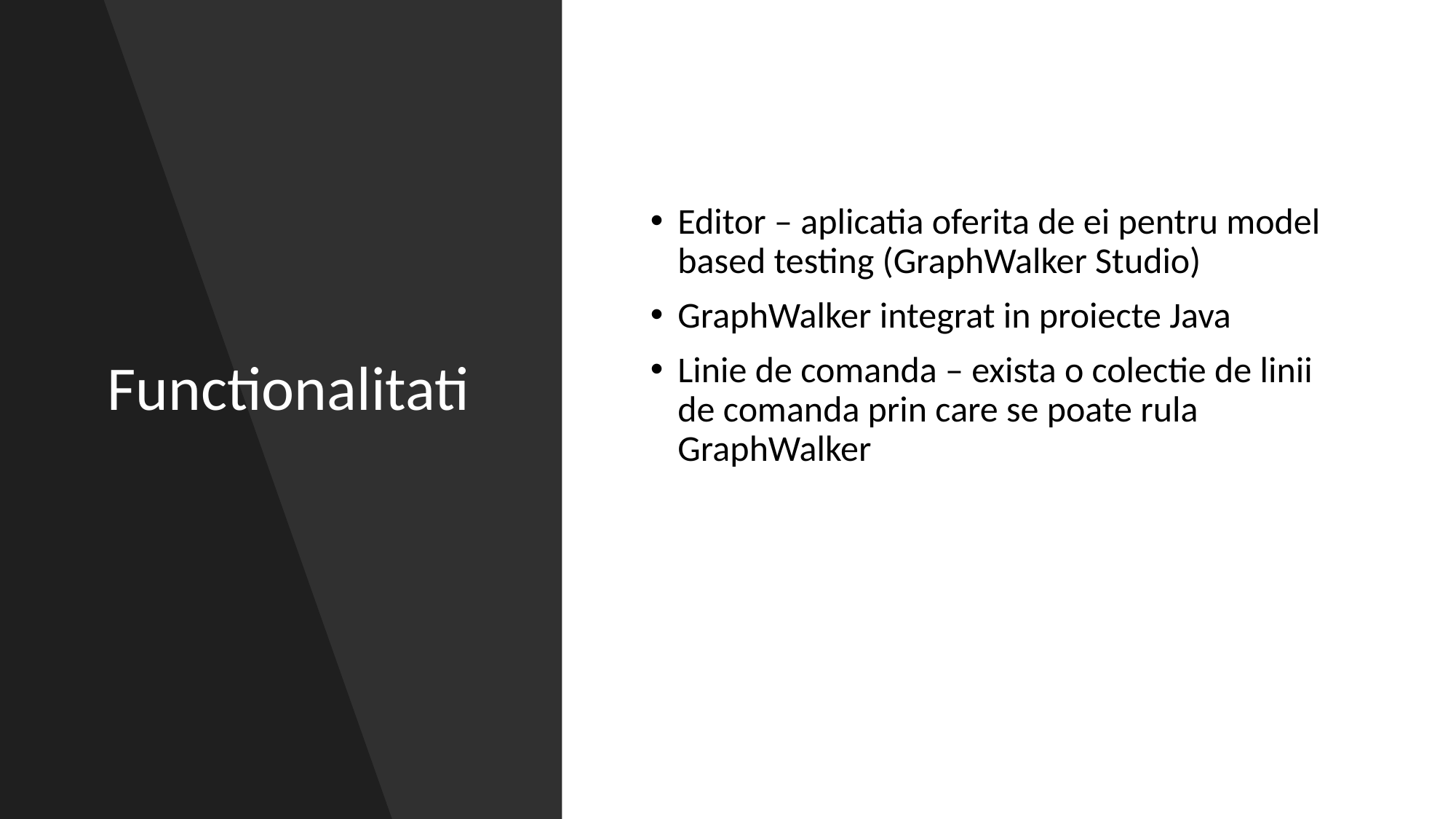

# Functionalitati
Editor – aplicatia oferita de ei pentru model based testing (GraphWalker Studio)
GraphWalker integrat in proiecte Java
Linie de comanda – exista o colectie de linii de comanda prin care se poate rula GraphWalker